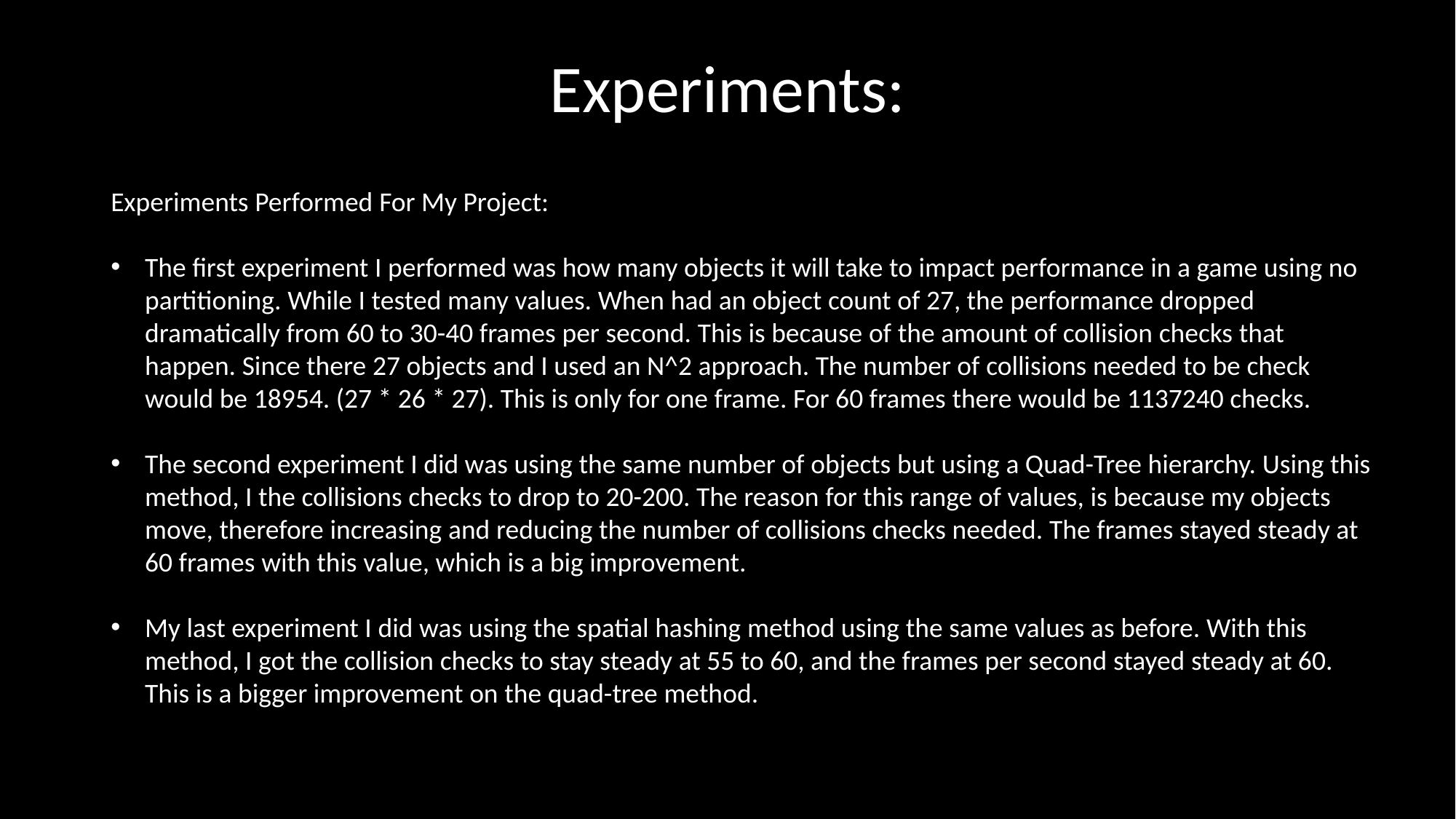

# Experiments:
Experiments Performed For My Project:

The first experiment I performed was how many objects it will take to impact performance in a game using no partitioning. While I tested many values. When had an object count of 27, the performance dropped dramatically from 60 to 30-40 frames per second. This is because of the amount of collision checks that happen. Since there 27 objects and I used an N^2 approach. The number of collisions needed to be check would be 18954. (27 * 26 * 27). This is only for one frame. For 60 frames there would be 1137240 checks.

The second experiment I did was using the same number of objects but using a Quad-Tree hierarchy. Using this method, I the collisions checks to drop to 20-200. The reason for this range of values, is because my objects move, therefore increasing and reducing the number of collisions checks needed. The frames stayed steady at 60 frames with this value, which is a big improvement.

My last experiment I did was using the spatial hashing method using the same values as before. With this method, I got the collision checks to stay steady at 55 to 60, and the frames per second stayed steady at 60. This is a bigger improvement on the quad-tree method.